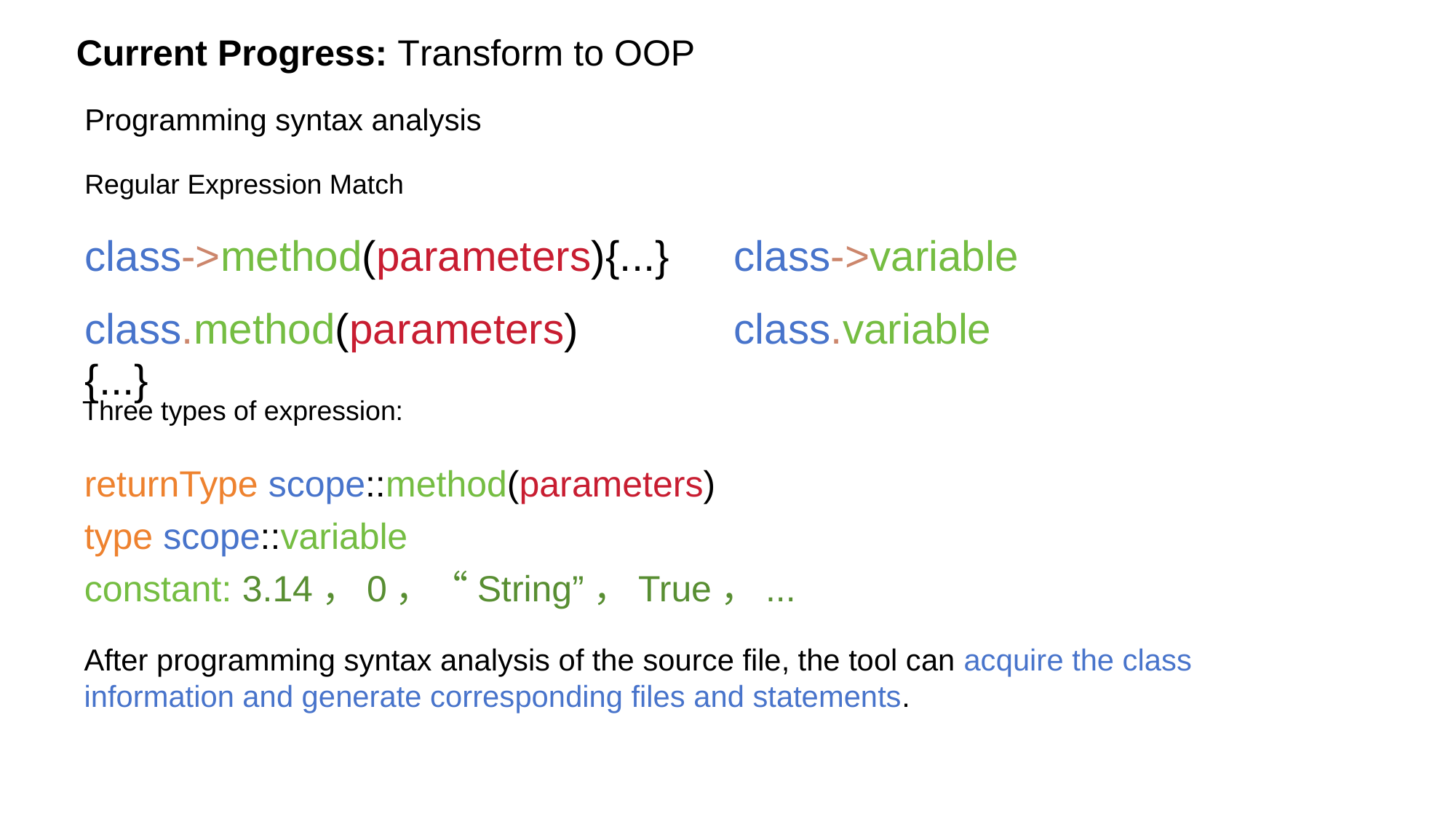

Current Progress: Transform to OOP
Programming syntax analysis
Regular Expression Match
class->method(parameters){...}
class->variable
class.variable
class.method(parameters){...}
Three types of expression:
returnType scope::method(parameters)
type scope::variable
constant: 3.14，0，“String”，True，...
After programming syntax analysis of the source file, the tool can acquire the class information and generate corresponding files and statements.